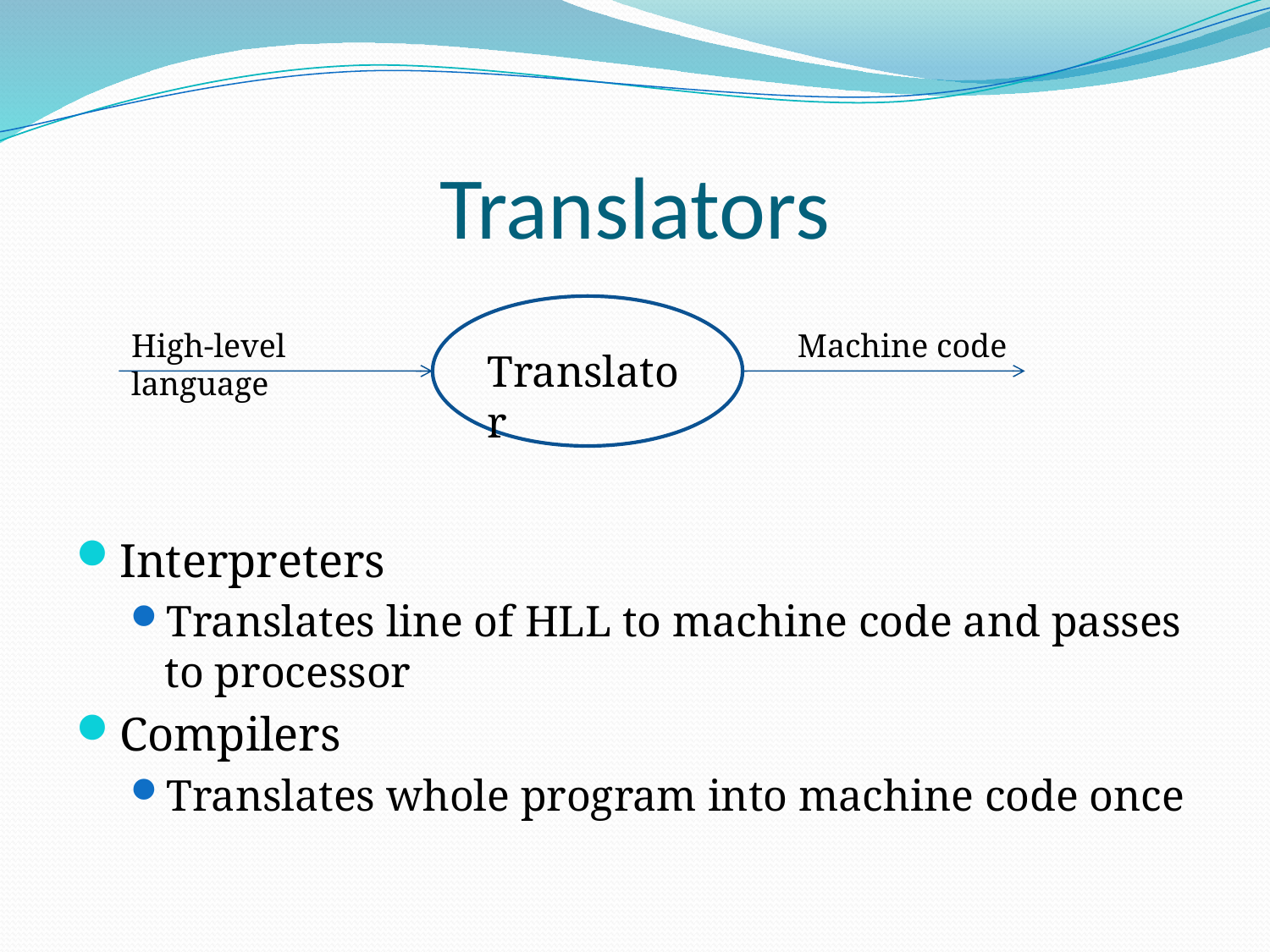

# Translators

Interpreters
Translates line of HLL to machine code and passes to processor
Compilers
Translates whole program into machine code once

Machine code
High-level language
Translator